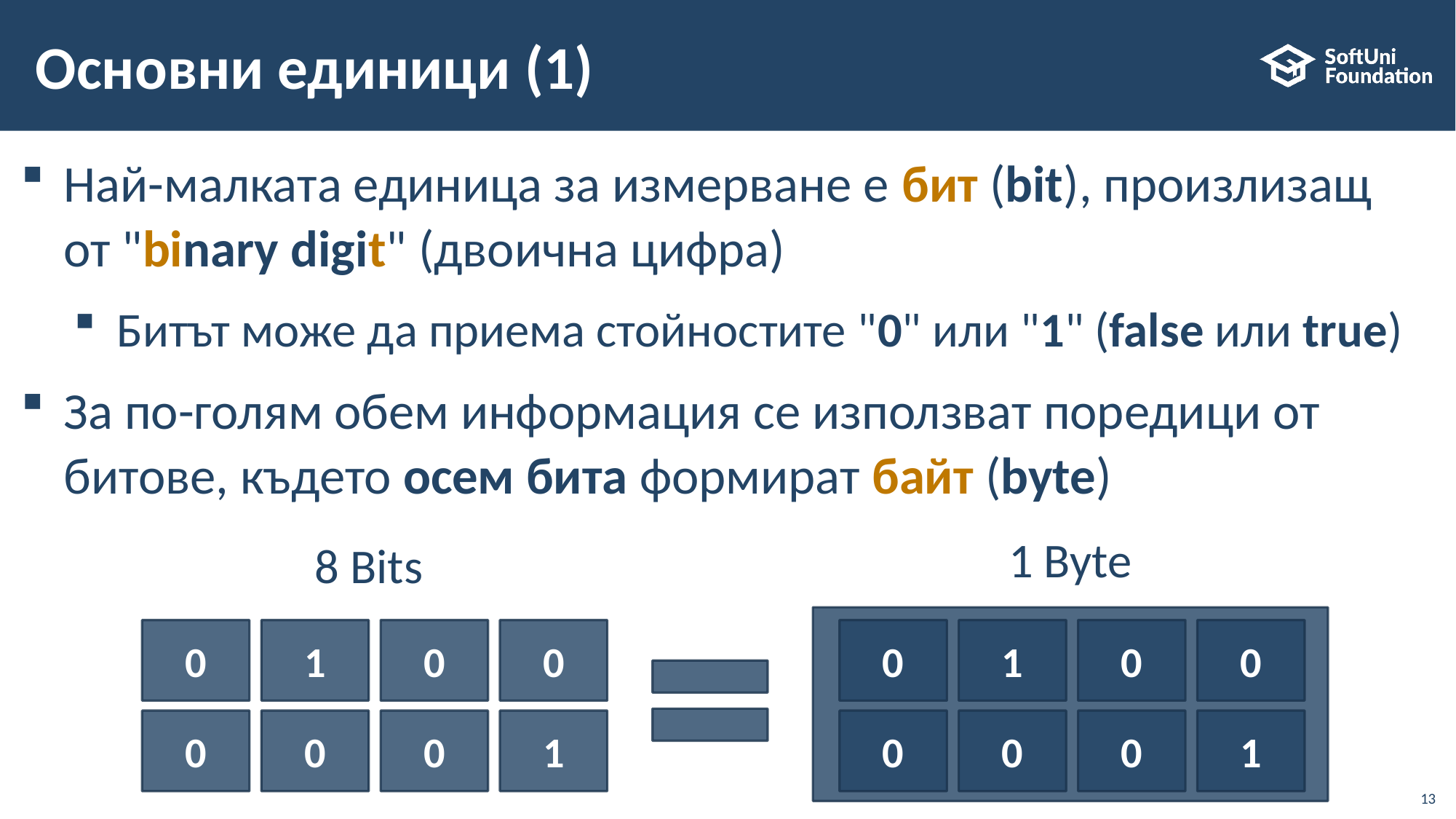

# Основни единици (1)
Най-малката единица за измерване е бит (bit), произлизащ от "binary digit" (двоична цифра)
Битът може да приема стойностите "0" или "1" (false или true)
За по-голям обем информация се използват поредици от битове, където осем бита формират байт (byte)
1 Byte
8 Bits

0
1
0
0
0
0
0
1
0
1
0
0

0
0
0
1
13